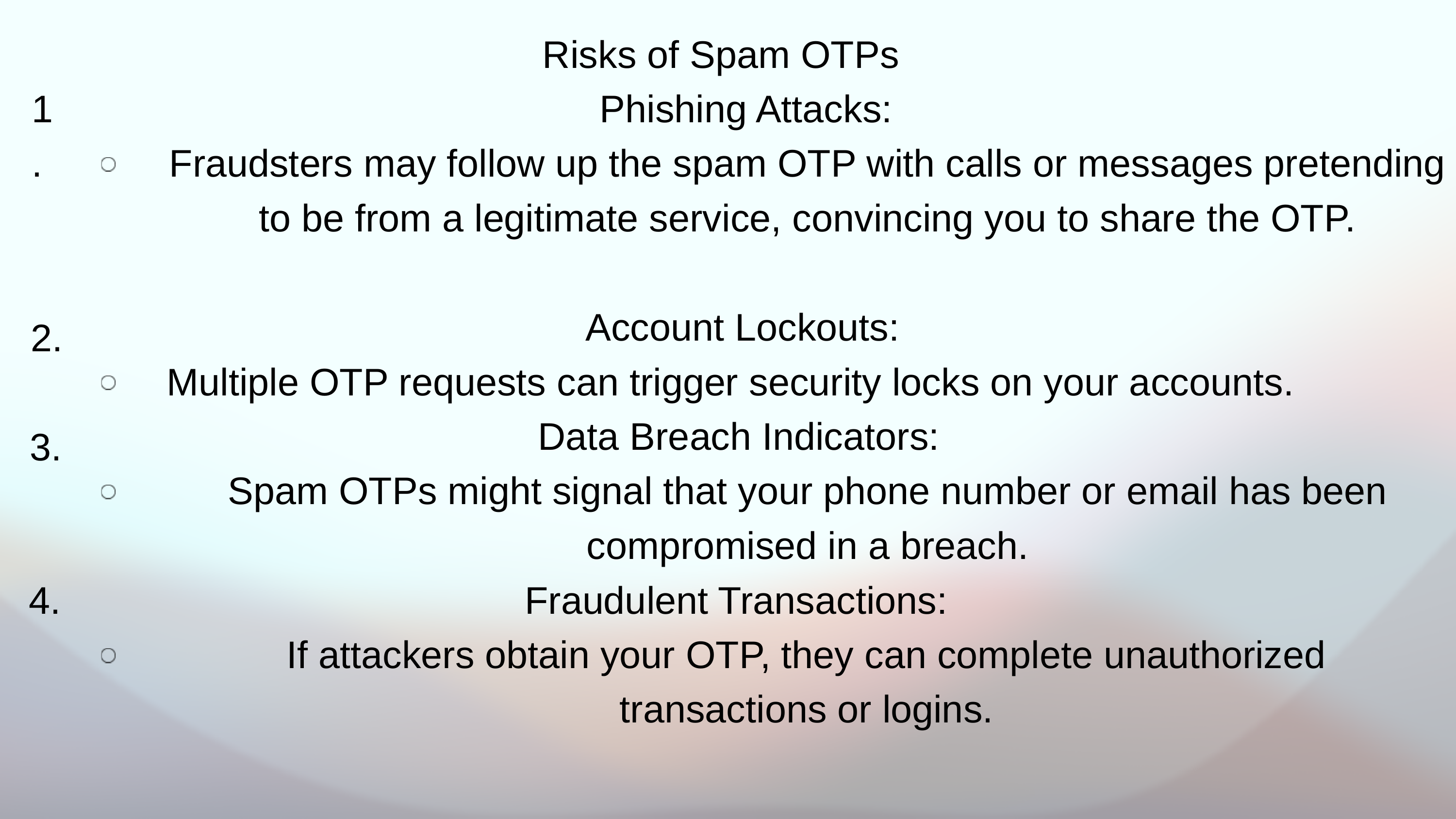

Risks of Spam OTPs
1.
Phishing Attacks:
Fraudsters may follow up the spam OTP with calls or messages pretending to be from a legitimate service, convincing you to share the OTP.

2.
Account Lockouts:
Multiple OTP requests can trigger security locks on your accounts.
3.

Data Breach Indicators:
Spam OTPs might signal that your phone number or email has been compromised in a breach.

4.
Fraudulent Transactions:
If attackers obtain your OTP, they can complete unauthorized transactions or logins.